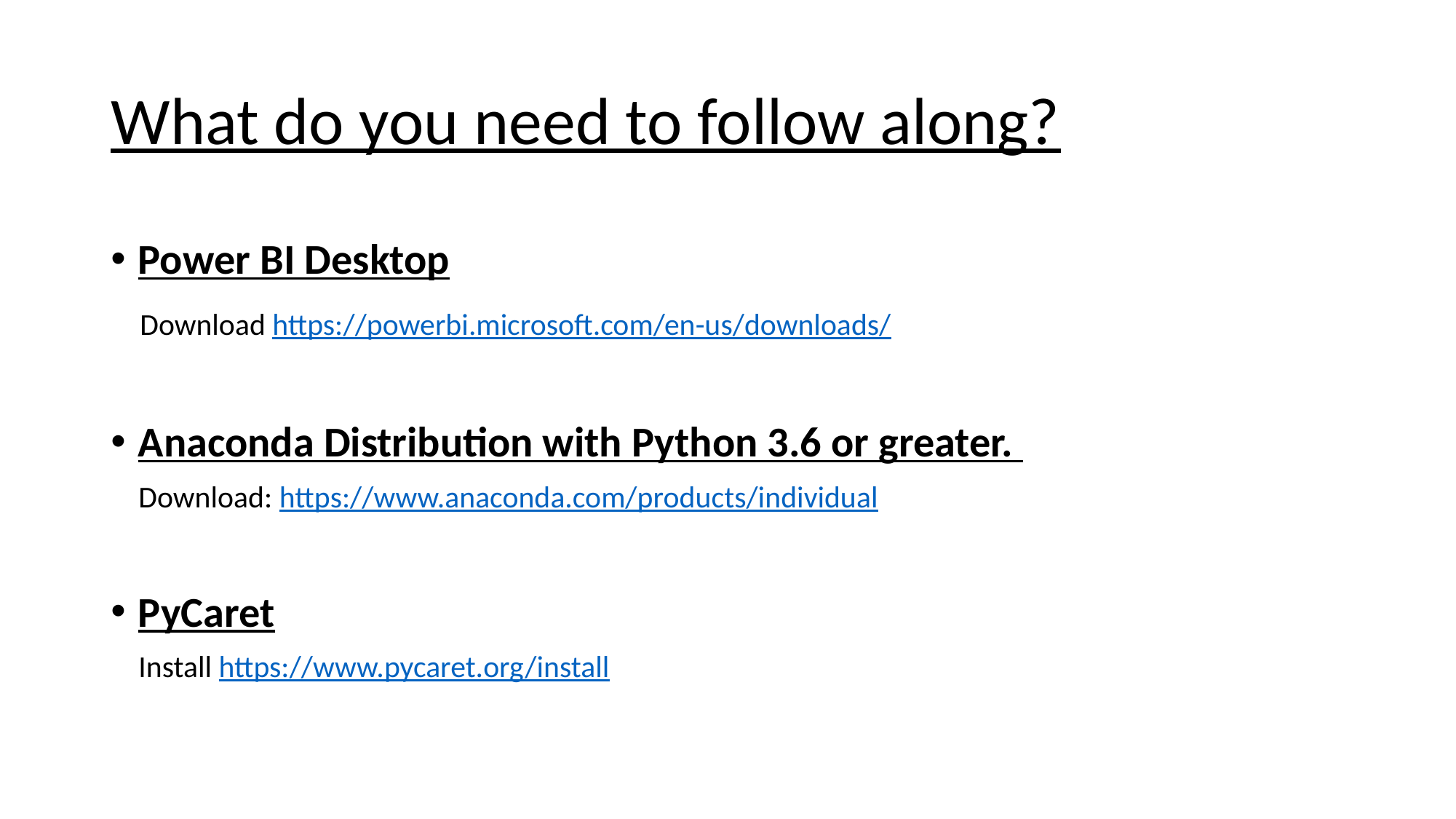

# What do you need to follow along?
Power BI Desktop
   Download https://powerbi.microsoft.com/en-us/downloads/

Anaconda Distribution with Python 3.6 or greater.
    Download: https://www.anaconda.com/products/individual

PyCaret
    Install https://www.pycaret.org/install